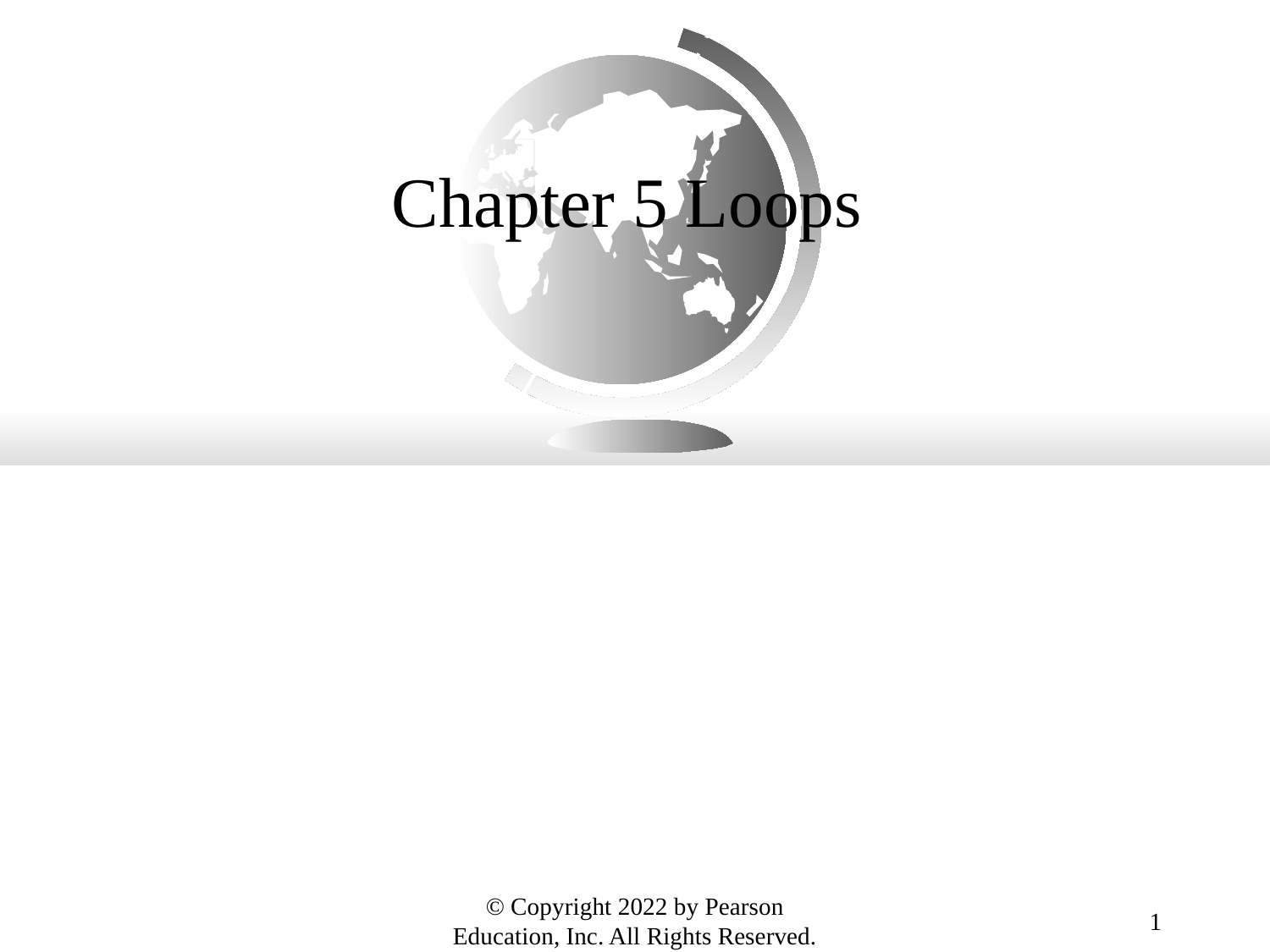

# Chapter 5 Loops
© Copyright 2022 by Pearson Education, Inc. All Rights Reserved.
1